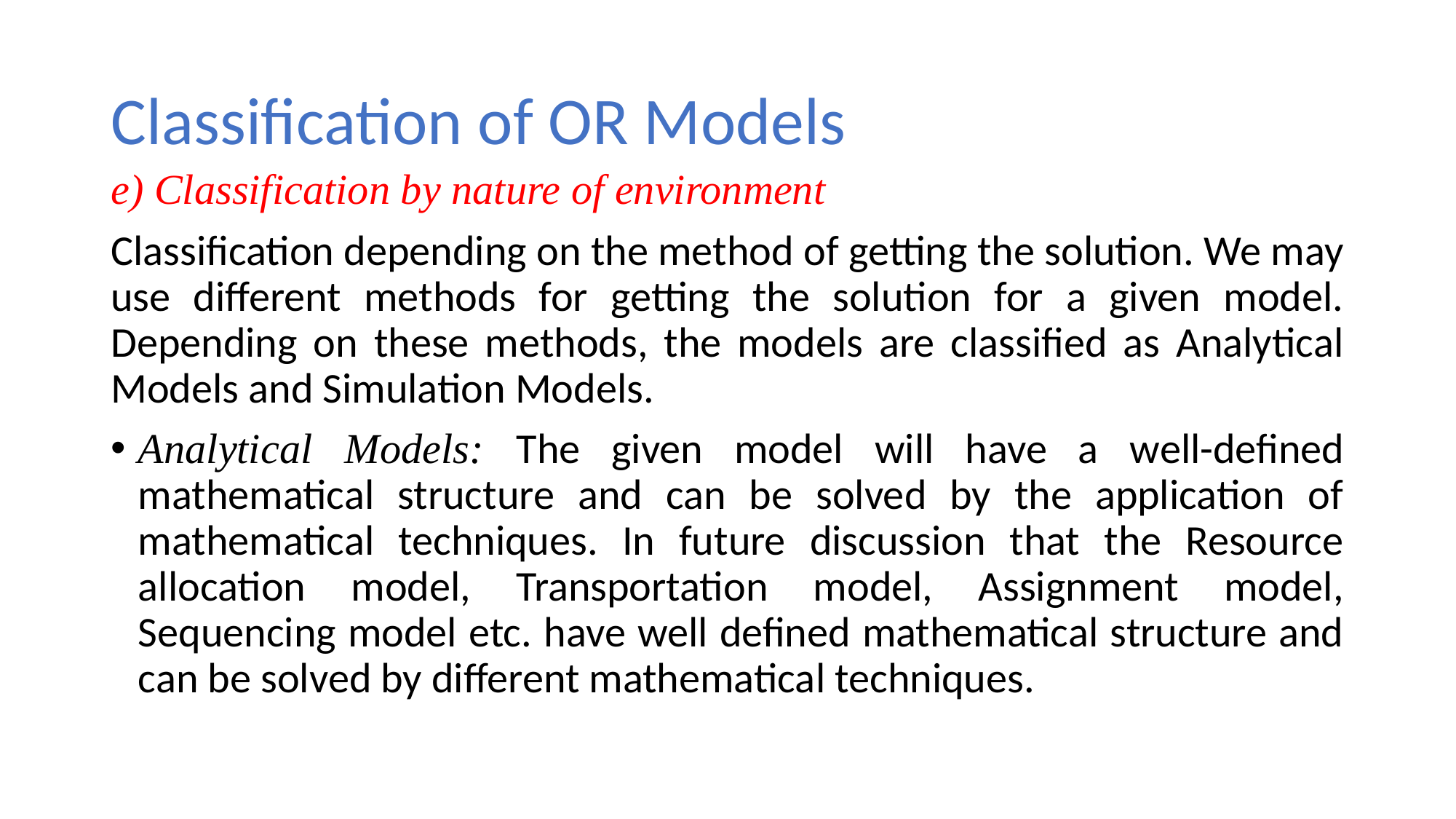

# Classification of OR Models
e) Classification by nature of environment
Classification depending on the method of getting the solution. We may use different methods for getting the solution for a given model. Depending on these methods, the models are classified as Analytical Models and Simulation Models.
Analytical Models: The given model will have a well-defined mathematical structure and can be solved by the application of mathematical techniques. In future discussion that the Resource allocation model, Transportation model, Assignment model, Sequencing model etc. have well defined mathematical structure and can be solved by different mathematical techniques.